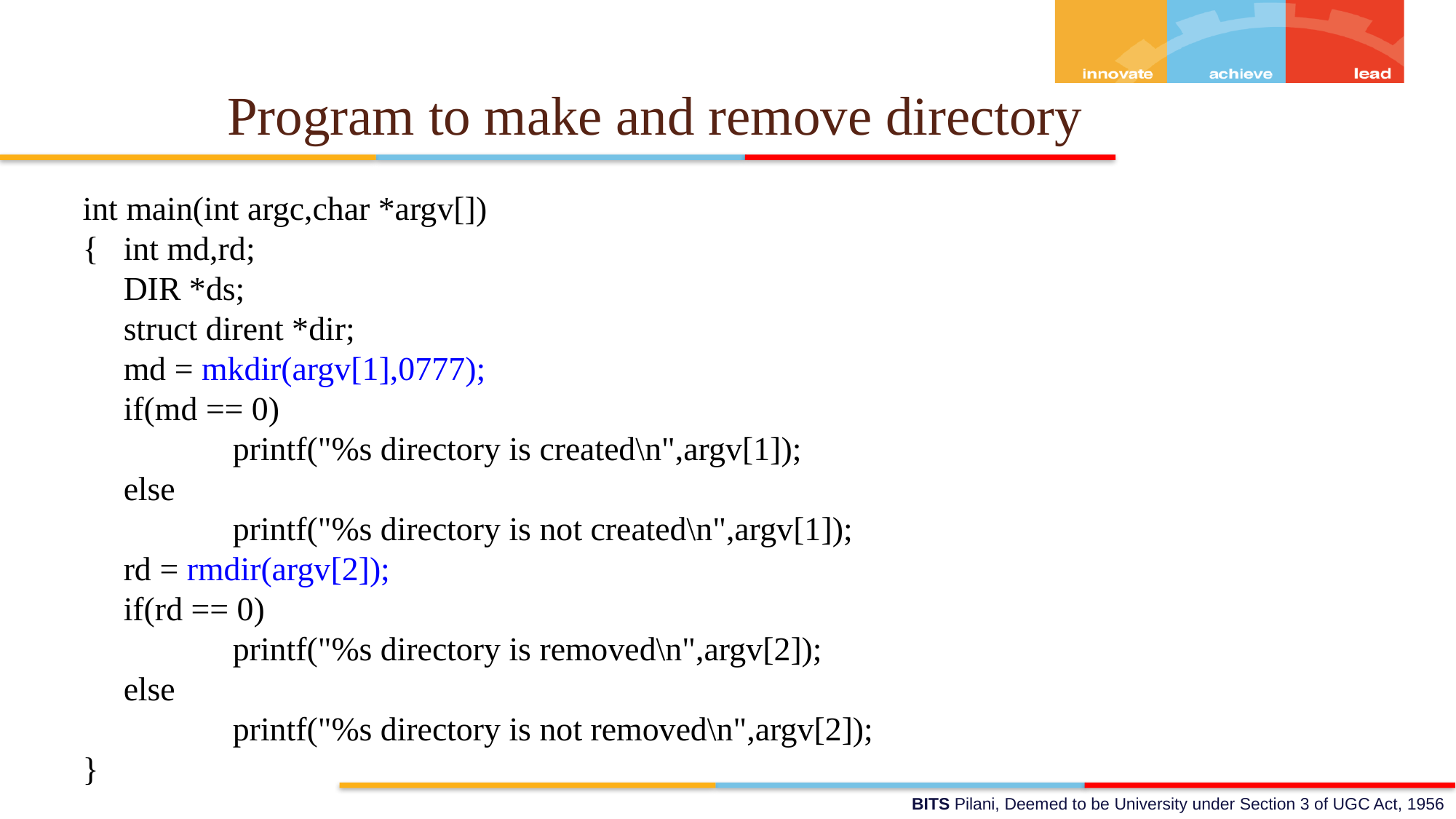

# Program to make and remove directory
int main(int argc,char *argv[])
{	int md,rd;
	DIR *ds;
	struct dirent *dir;
	md = mkdir(argv[1],0777);
	if(md == 0)
		printf("%s directory is created\n",argv[1]);
	else
		printf("%s directory is not created\n",argv[1]);
	rd = rmdir(argv[2]);
	if(rd == 0)
		printf("%s directory is removed\n",argv[2]);
	else
		printf("%s directory is not removed\n",argv[2]);
}